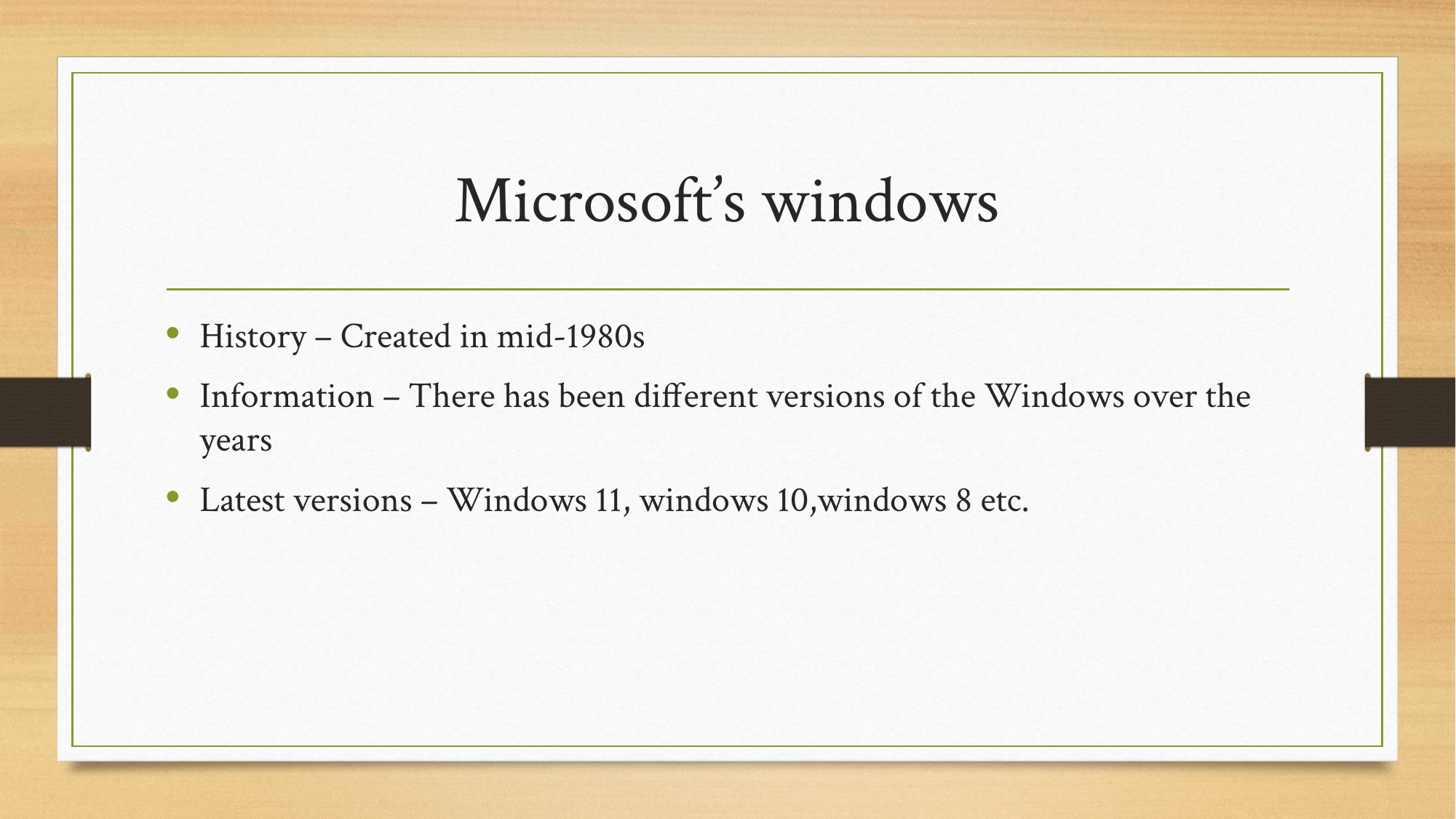

# Microsoft’s windows
History – Created in mid-1980s
Information – There has been different versions of the Windows over the years
Latest versions – Windows 11, windows 10,windows 8 etc.